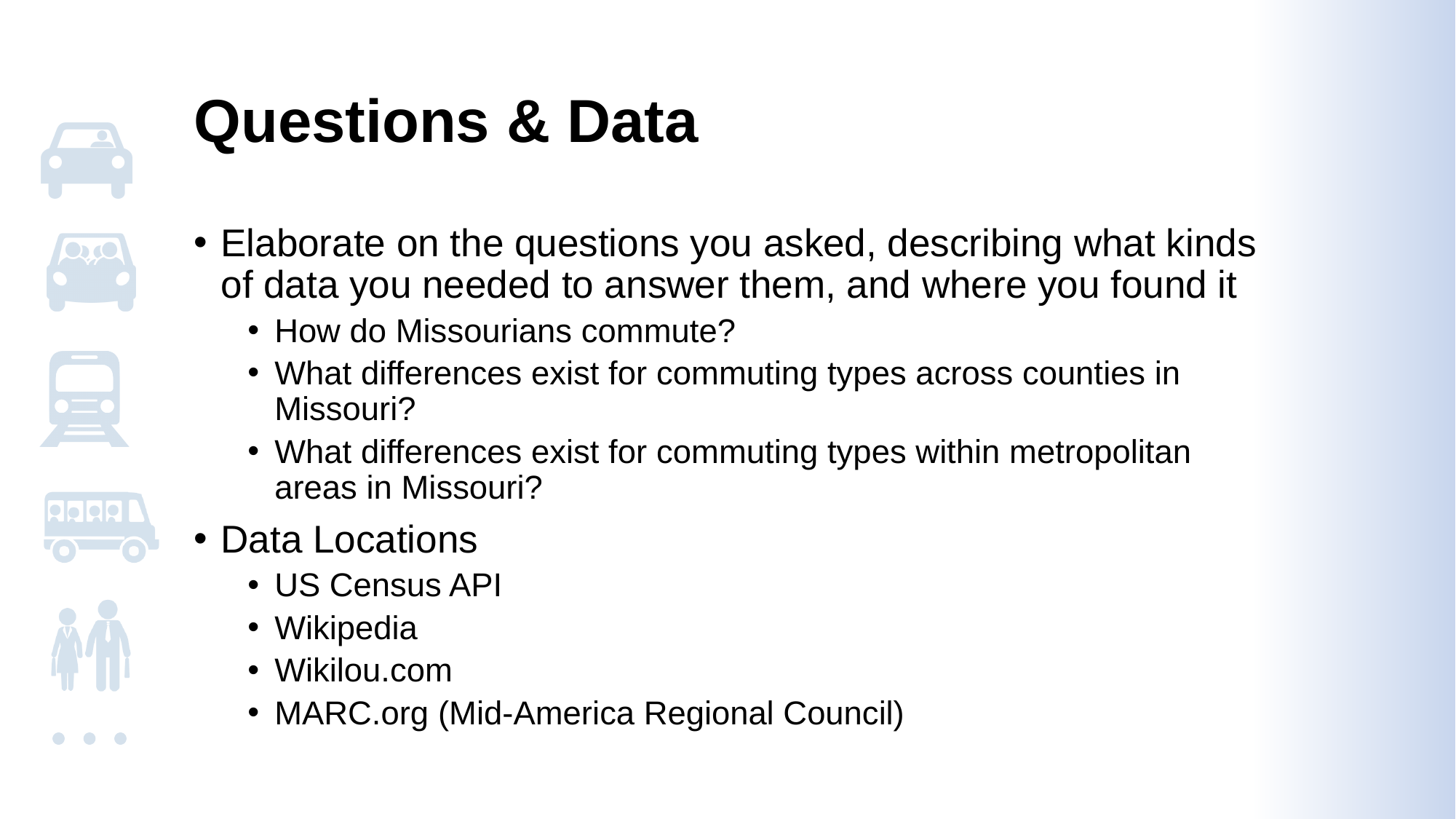

# Questions & Data
Elaborate on the questions you asked, describing what kinds of data you needed to answer them, and where you found it
How do Missourians commute?
What differences exist for commuting types across counties in Missouri?
What differences exist for commuting types within metropolitan areas in Missouri?
Data Locations
US Census API
Wikipedia
Wikilou.com
MARC.org (Mid-America Regional Council)